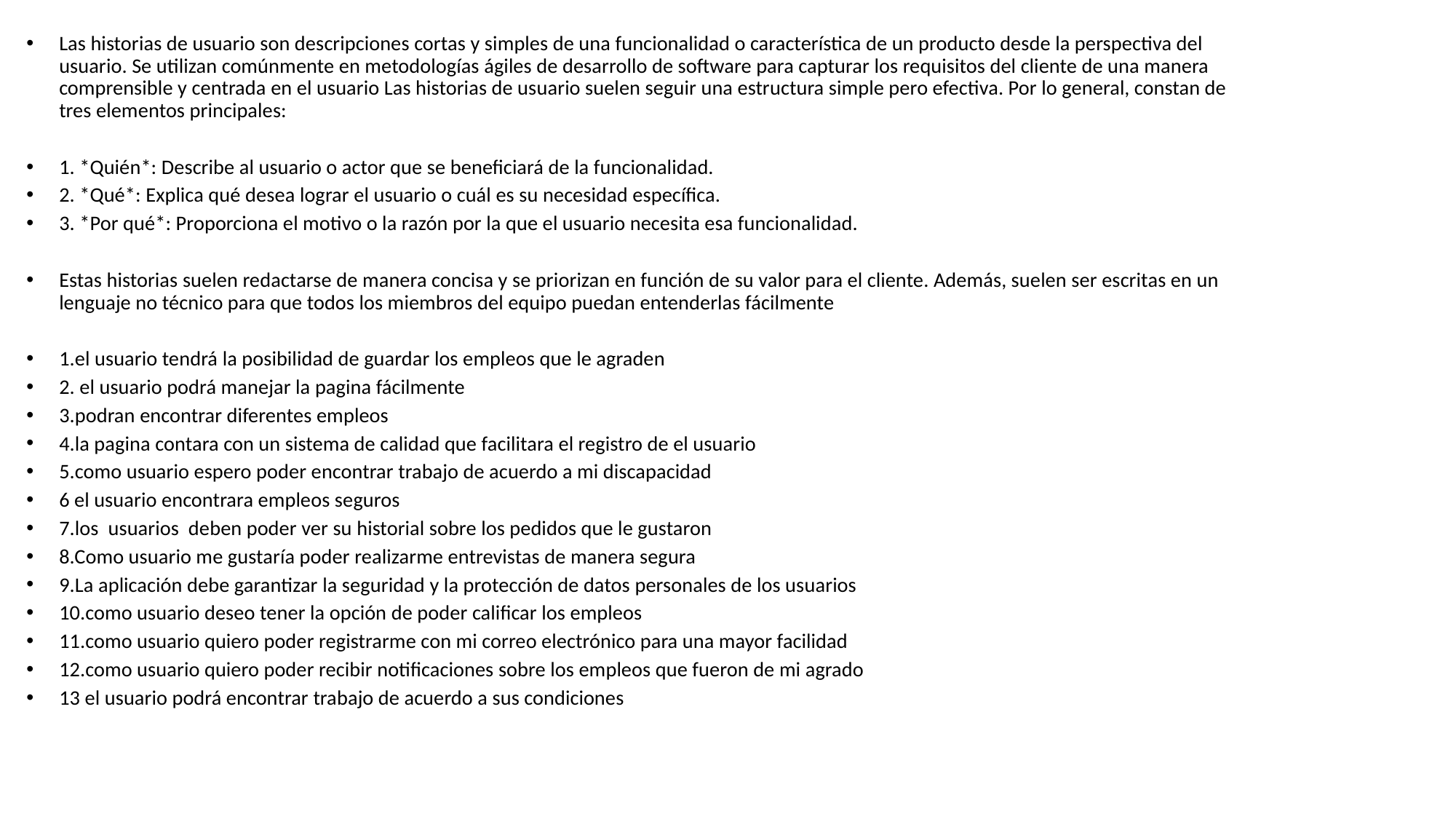

#
Las historias de usuario son descripciones cortas y simples de una funcionalidad o característica de un producto desde la perspectiva del usuario. Se utilizan comúnmente en metodologías ágiles de desarrollo de software para capturar los requisitos del cliente de una manera comprensible y centrada en el usuario Las historias de usuario suelen seguir una estructura simple pero efectiva. Por lo general, constan de tres elementos principales:

1. *Quién*: Describe al usuario o actor que se beneficiará de la funcionalidad.
2. *Qué*: Explica qué desea lograr el usuario o cuál es su necesidad específica.
3. *Por qué*: Proporciona el motivo o la razón por la que el usuario necesita esa funcionalidad.

Estas historias suelen redactarse de manera concisa y se priorizan en función de su valor para el cliente. Además, suelen ser escritas en un lenguaje no técnico para que todos los miembros del equipo puedan entenderlas fácilmente

1.el usuario tendrá la posibilidad de guardar los empleos que le agraden
2. el usuario podrá manejar la pagina fácilmente
3.podran encontrar diferentes empleos
4.la pagina contara con un sistema de calidad que facilitara el registro de el usuario
5.como usuario espero poder encontrar trabajo de acuerdo a mi discapacidad
6 el usuario encontrara empleos seguros
7.los  usuarios  deben poder ver su historial sobre los pedidos que le gustaron
8.Como usuario me gustaría poder realizarme entrevistas de manera segura
9.La aplicación debe garantizar la seguridad y la protección de datos personales de los usuarios
10.como usuario deseo tener la opción de poder calificar los empleos
11.como usuario quiero poder registrarme con mi correo electrónico para una mayor facilidad
12.como usuario quiero poder recibir notificaciones sobre los empleos que fueron de mi agrado
13 el usuario podrá encontrar trabajo de acuerdo a sus condiciones